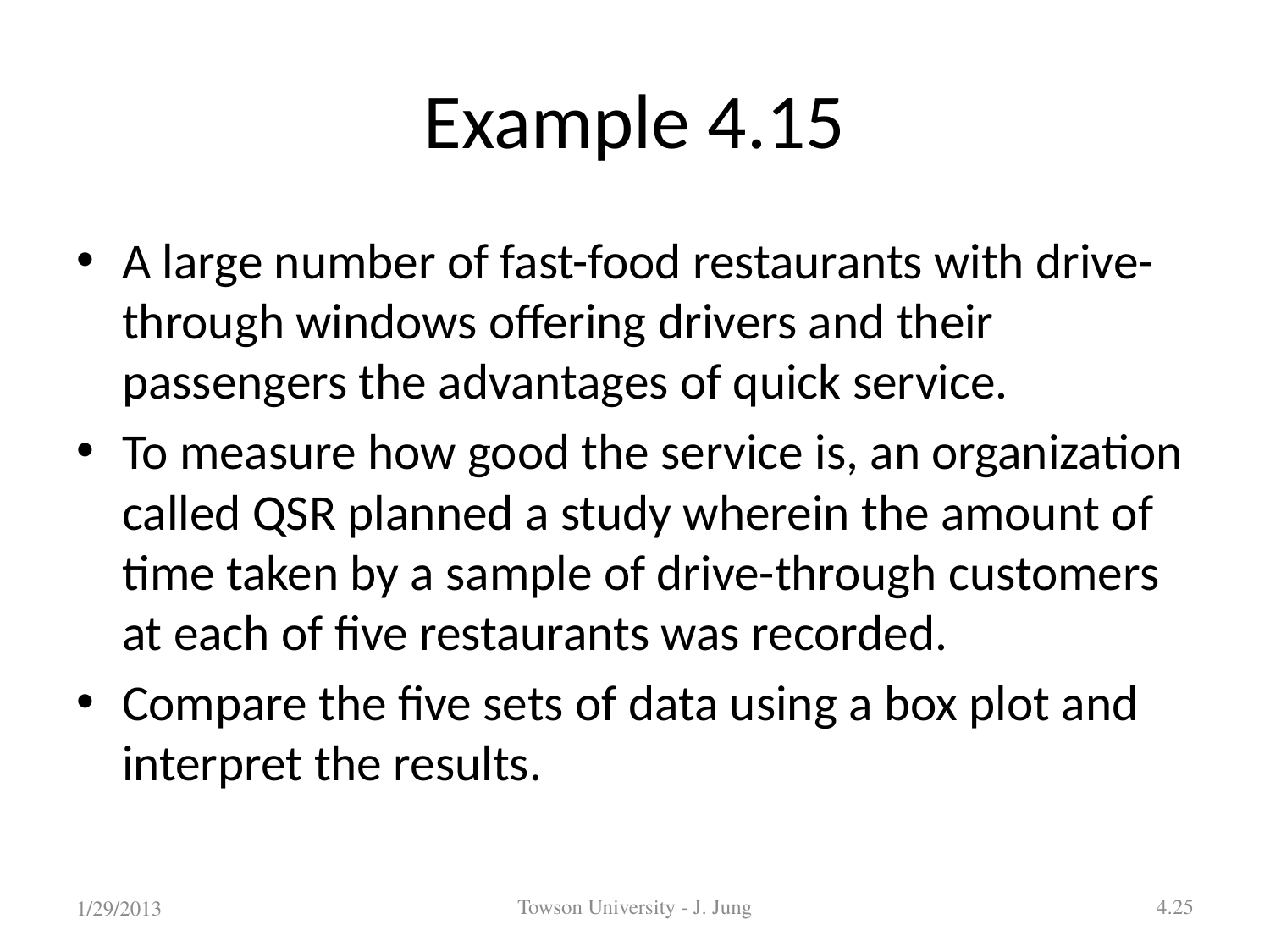

# Example 4.15
A large number of fast-food restaurants with drive-through windows offering drivers and their passengers the advantages of quick service.
To measure how good the service is, an organization called QSR planned a study wherein the amount of time taken by a sample of drive-through customers at each of five restaurants was recorded.
Compare the five sets of data using a box plot and interpret the results.

1/29/2013
Towson University - J. Jung
4.25